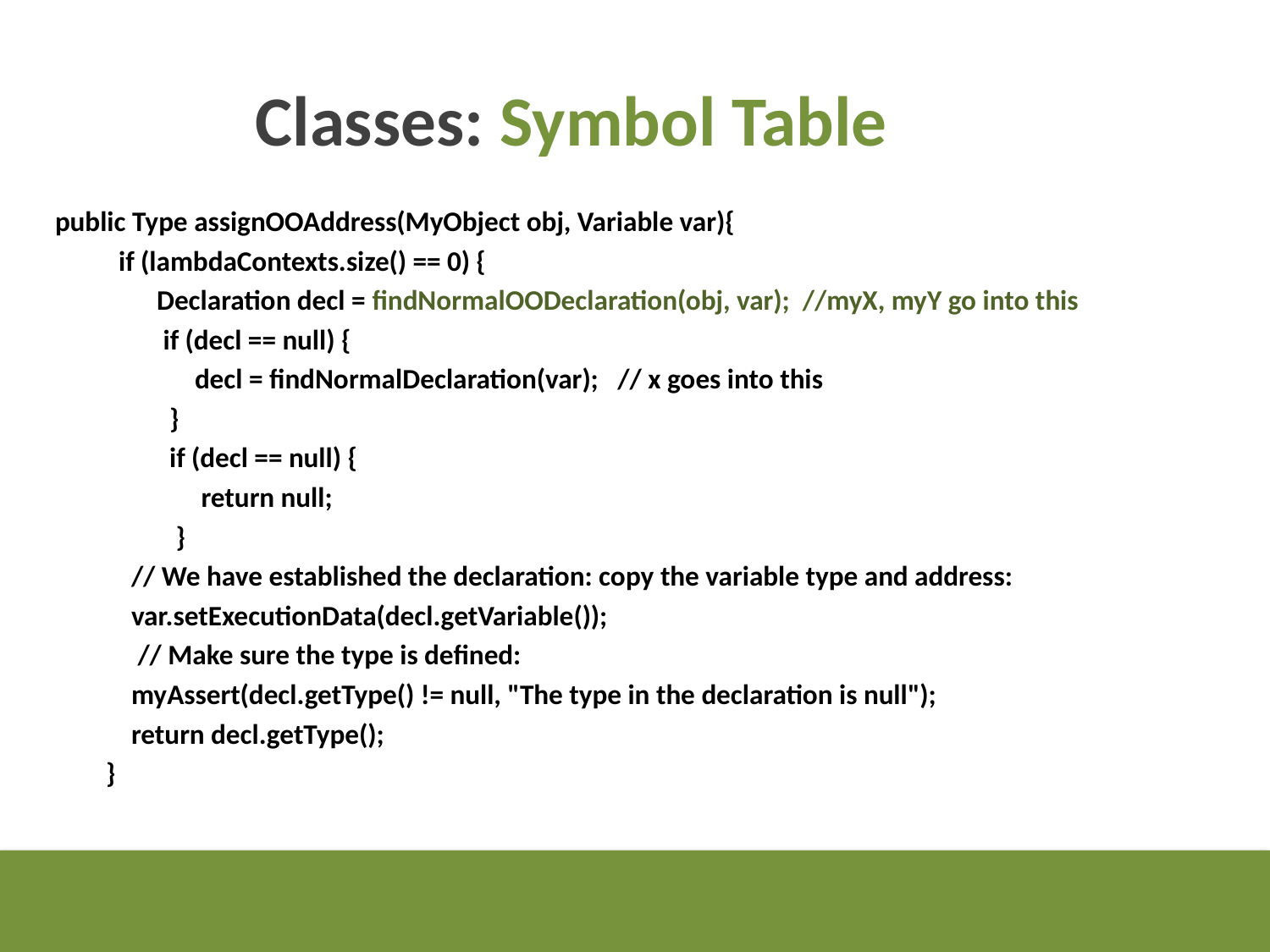

Classes: Symbol Table
public Type assignOOAddress(MyObject obj, Variable var){
          if (lambdaContexts.size() == 0) {
                Declaration decl = findNormalOODeclaration(obj, var);  //myX, myY go into this
                 if (decl == null) {
                      decl = findNormalDeclaration(var);   // x goes into this
                  }
                  if (decl == null) {
                       return null;
                   }
            // We have established the declaration: copy the variable type and address:
            var.setExecutionData(decl.getVariable());
             // Make sure the type is defined:
            myAssert(decl.getType() != null, "The type in the declaration is null");
            return decl.getType();
        }